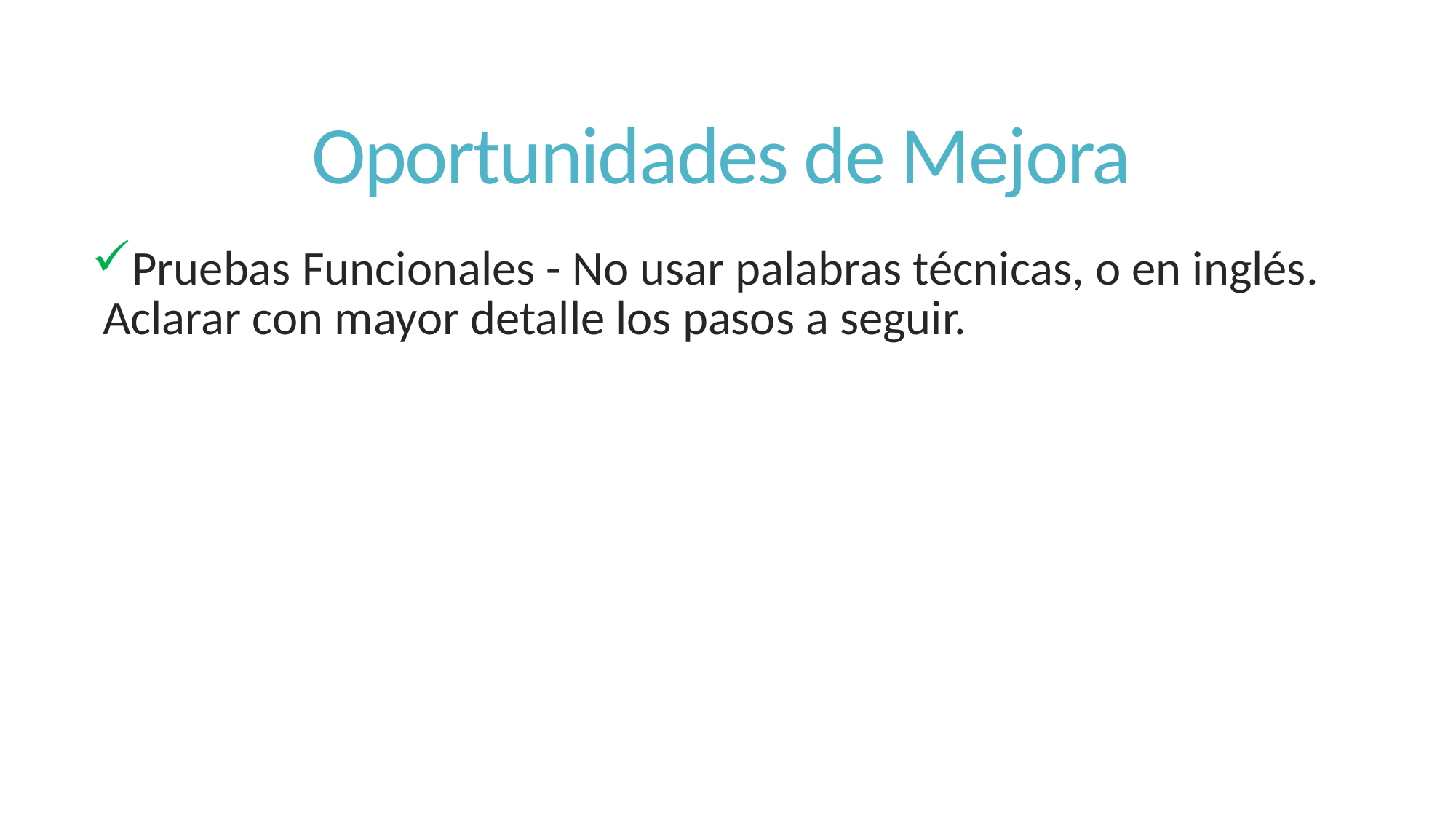

# Oportunidades de Mejora
Pruebas Funcionales - No usar palabras técnicas, o en inglés. Aclarar con mayor detalle los pasos a seguir.